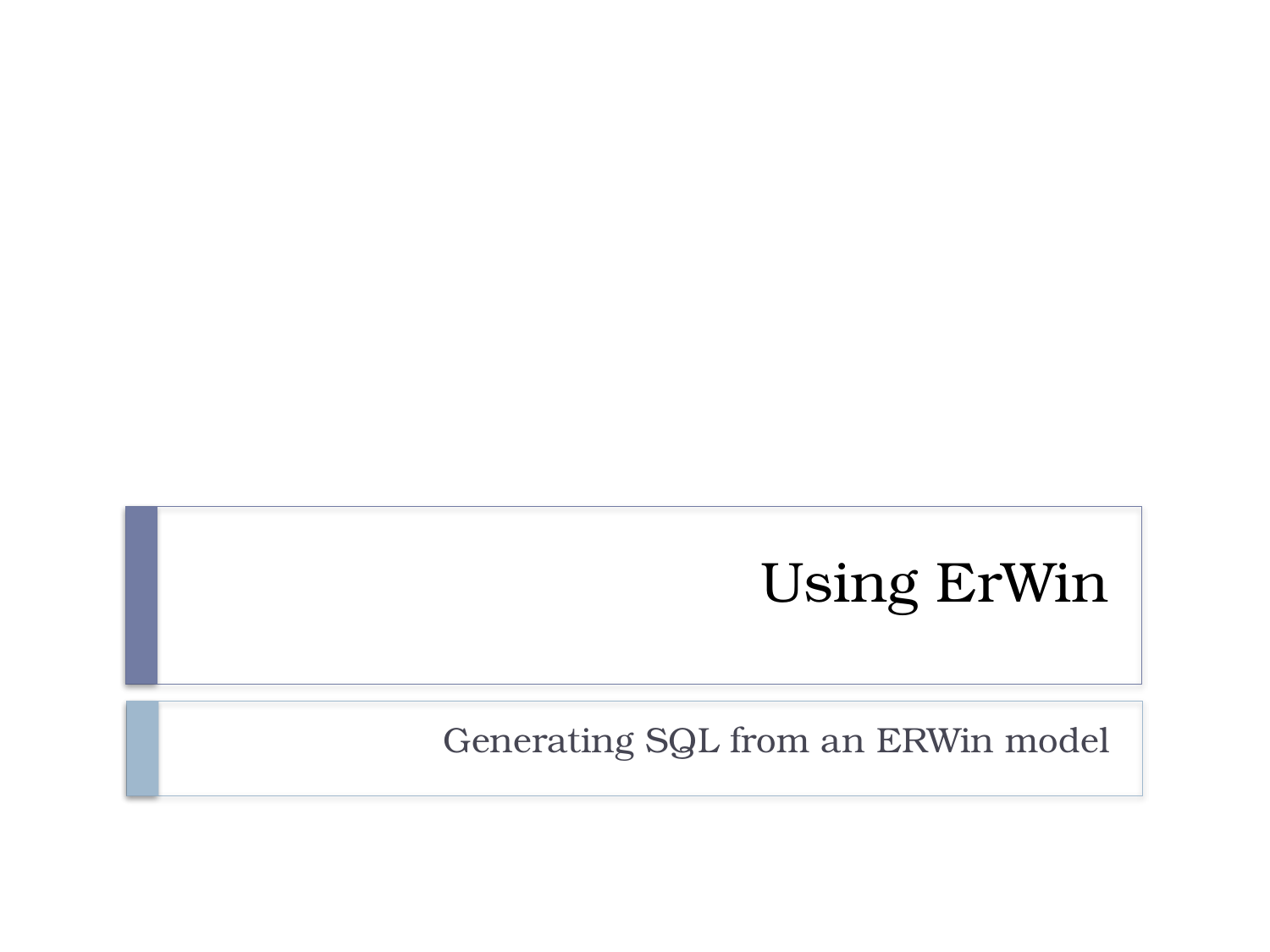

# Using ErWin
Generating SQL from an ERWin model